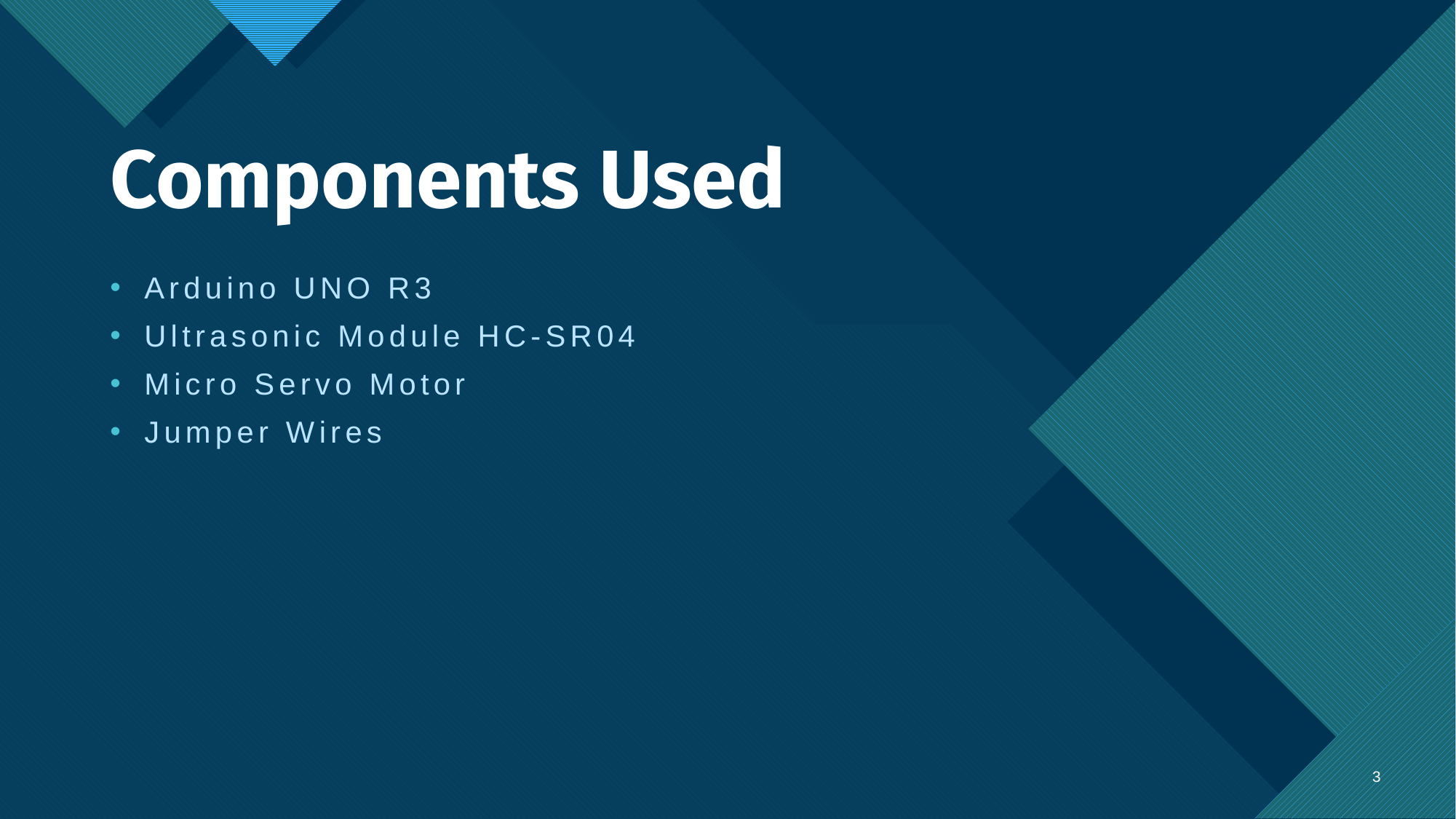

# Components Used
Arduino UNO R3
Ultrasonic Module HC-SR04
Micro Servo Motor
Jumper Wires
3